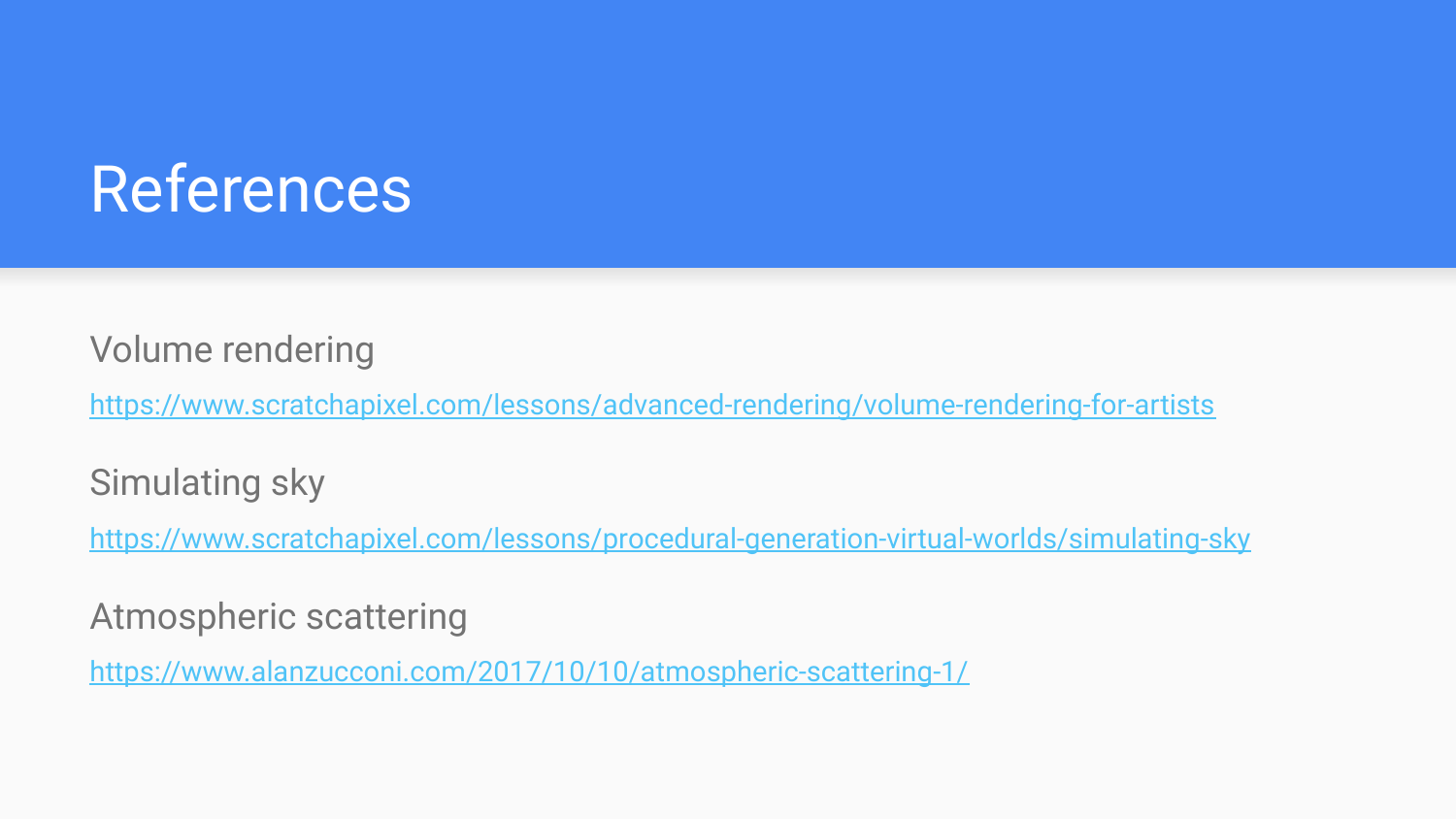

# References
Volume rendering
https://www.scratchapixel.com/lessons/advanced-rendering/volume-rendering-for-artists
Simulating sky
https://www.scratchapixel.com/lessons/procedural-generation-virtual-worlds/simulating-sky
Atmospheric scattering
https://www.alanzucconi.com/2017/10/10/atmospheric-scattering-1/